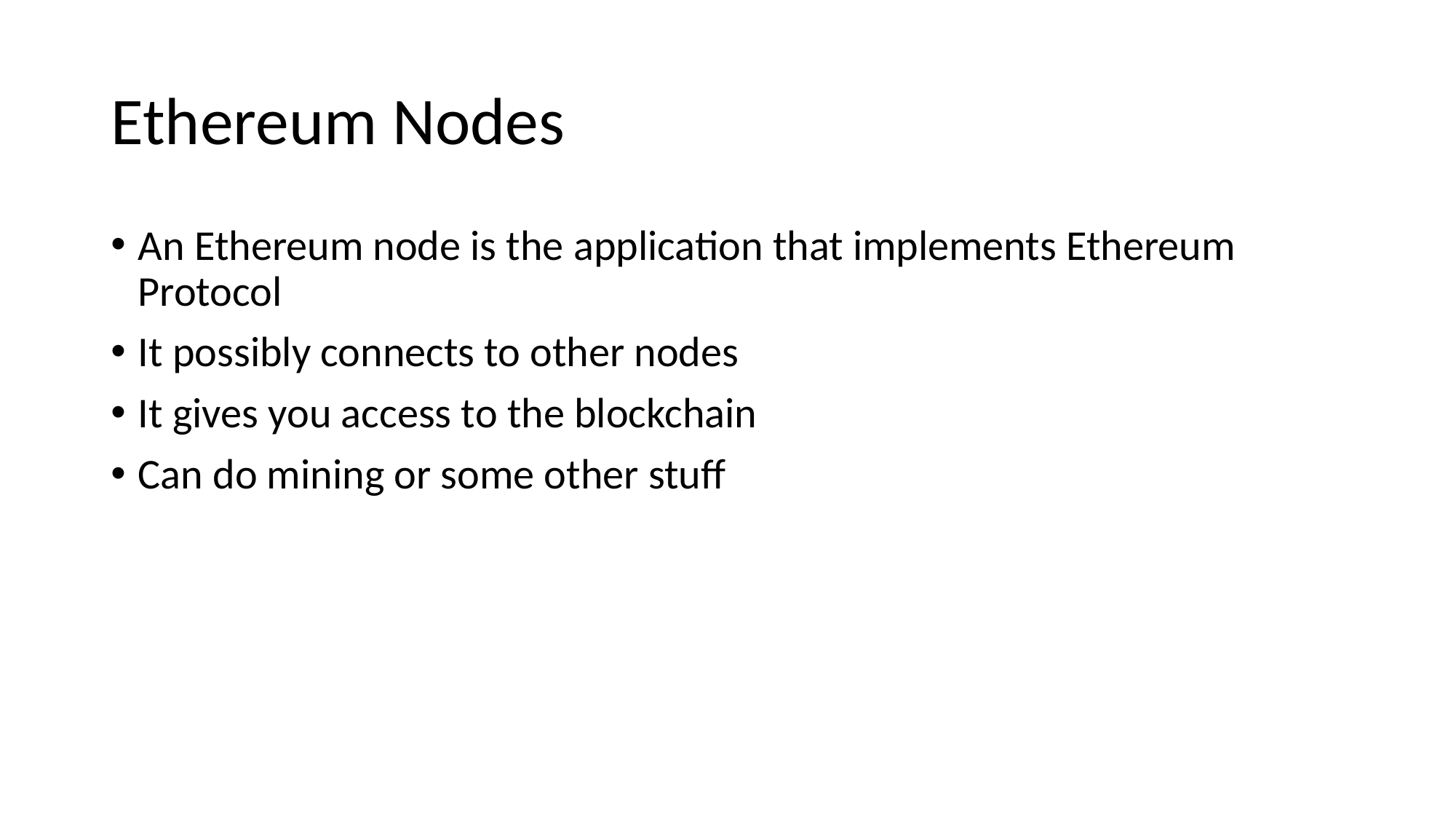

# Ethereum Nodes
An Ethereum node is the application that implements Ethereum Protocol
It possibly connects to other nodes
It gives you access to the blockchain
Can do mining or some other stuff